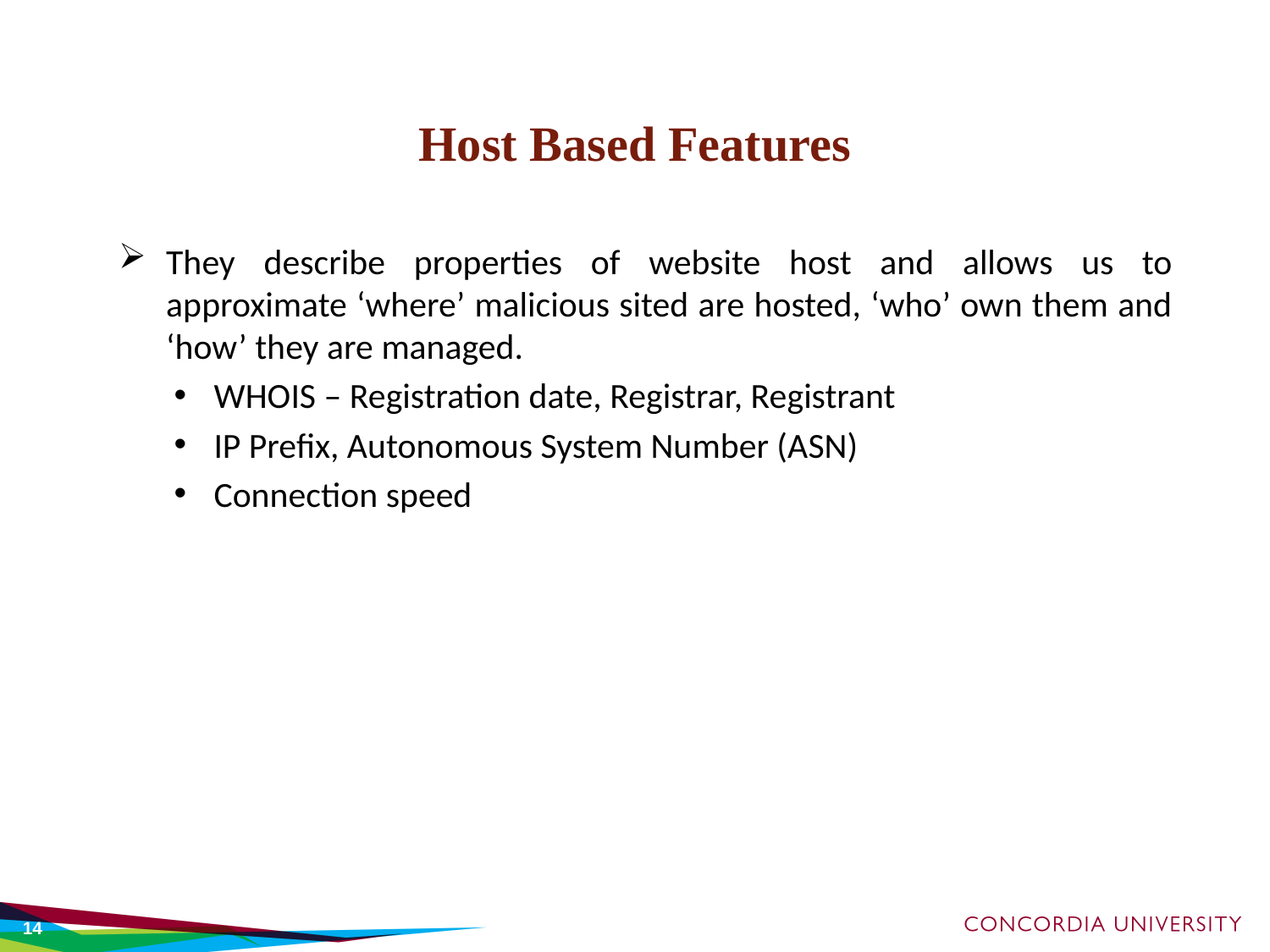

# Host Based Features
They describe properties of website host and allows us to approximate ‘where’ malicious sited are hosted, ‘who’ own them and ‘how’ they are managed.
WHOIS – Registration date, Registrar, Registrant
IP Prefix, Autonomous System Number (ASN)
Connection speed

14